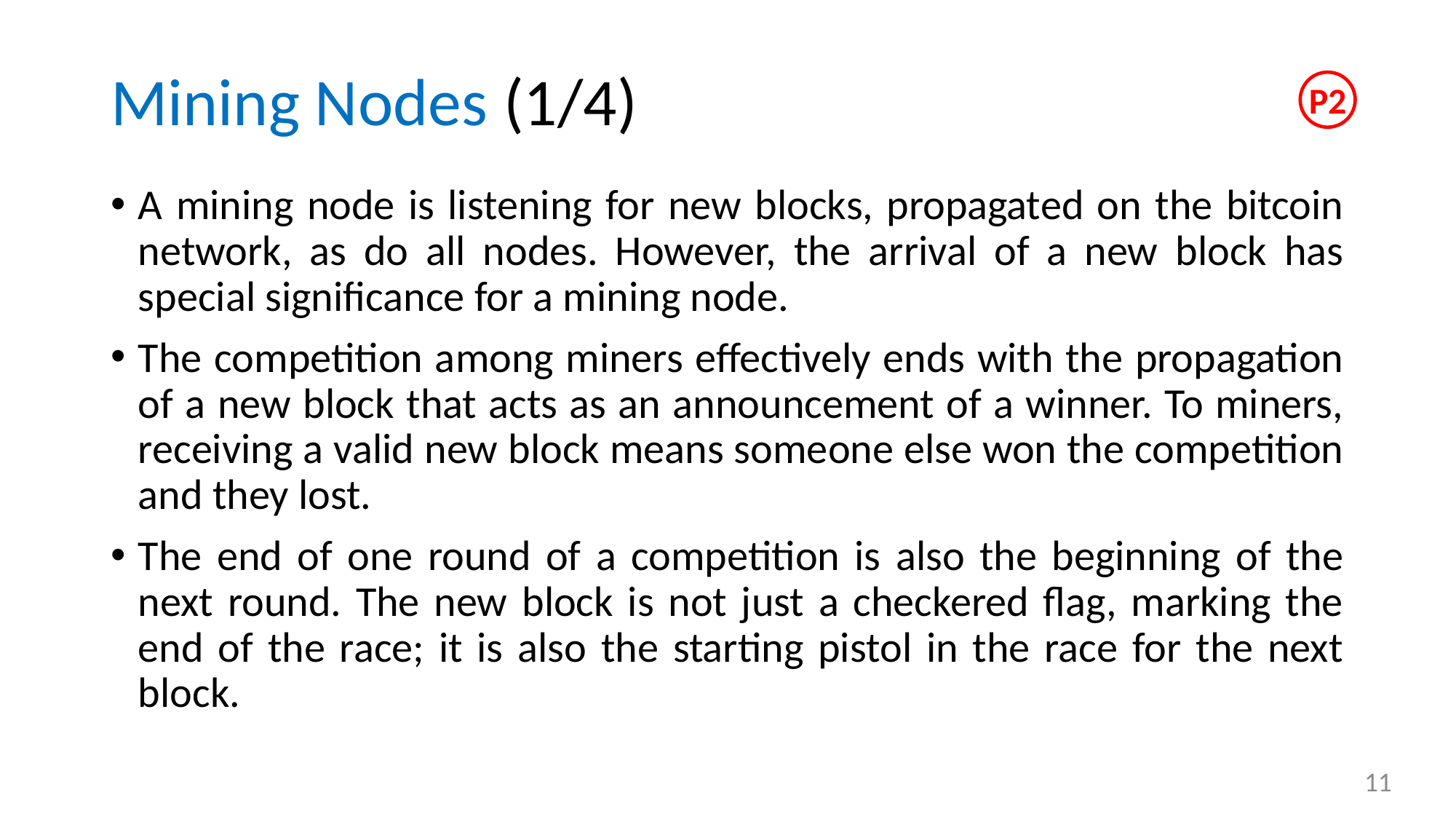

# Mining Nodes (1/4)
P2
A mining node is listening for new blocks, propagated on the bitcoin network, as do all nodes. However, the arrival of a new block has special significance for a mining node.
The competition among miners effectively ends with the propagation of a new block that acts as an announcement of a winner. To miners, receiving a valid new block means someone else won the competition and they lost.
The end of one round of a competition is also the beginning of the next round. The new block is not just a checkered flag, marking the end of the race; it is also the starting pistol in the race for the next block.
11